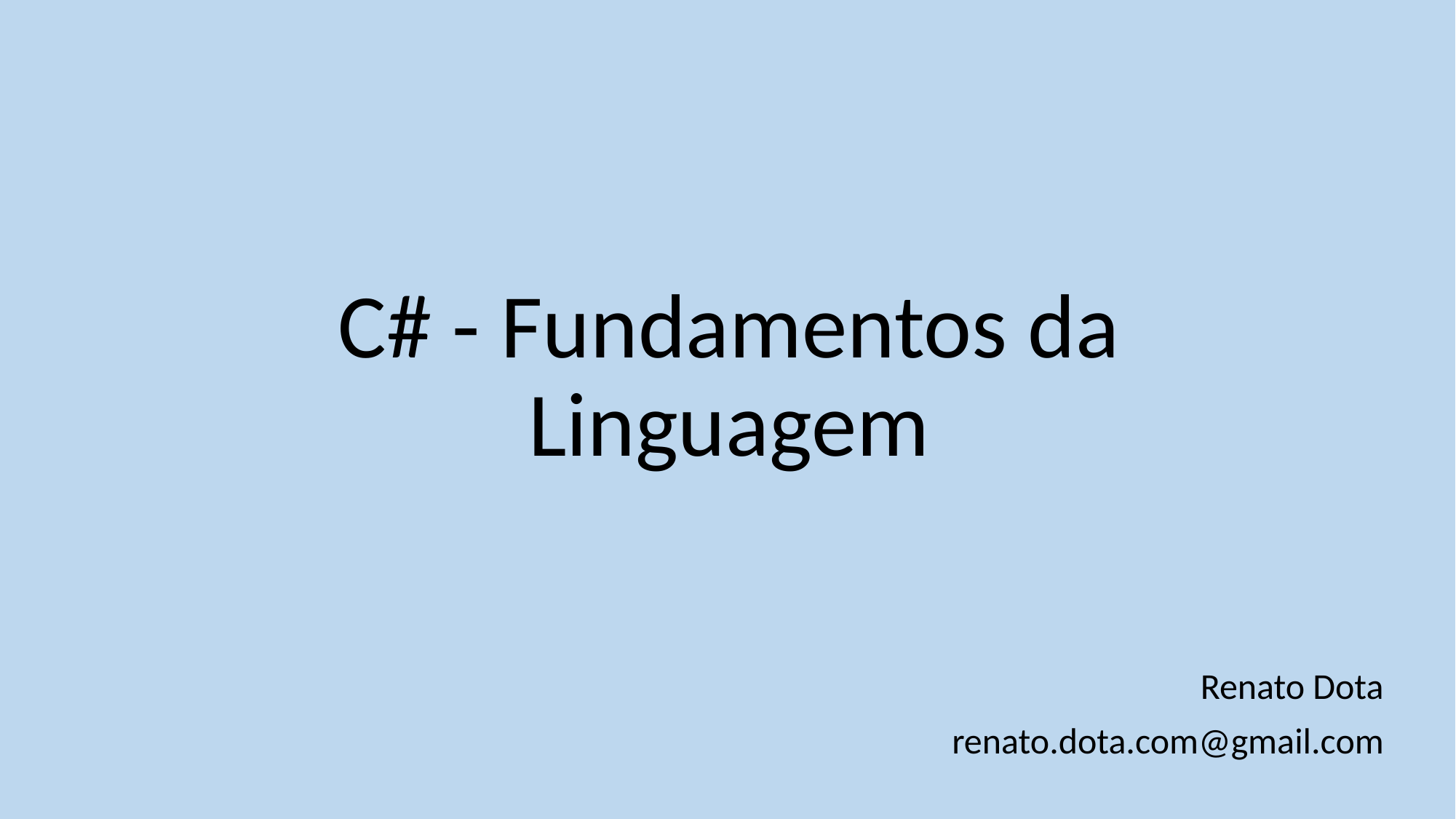

# C# - Fundamentos da Linguagem
Renato Dota
renato.dota.com@gmail.com